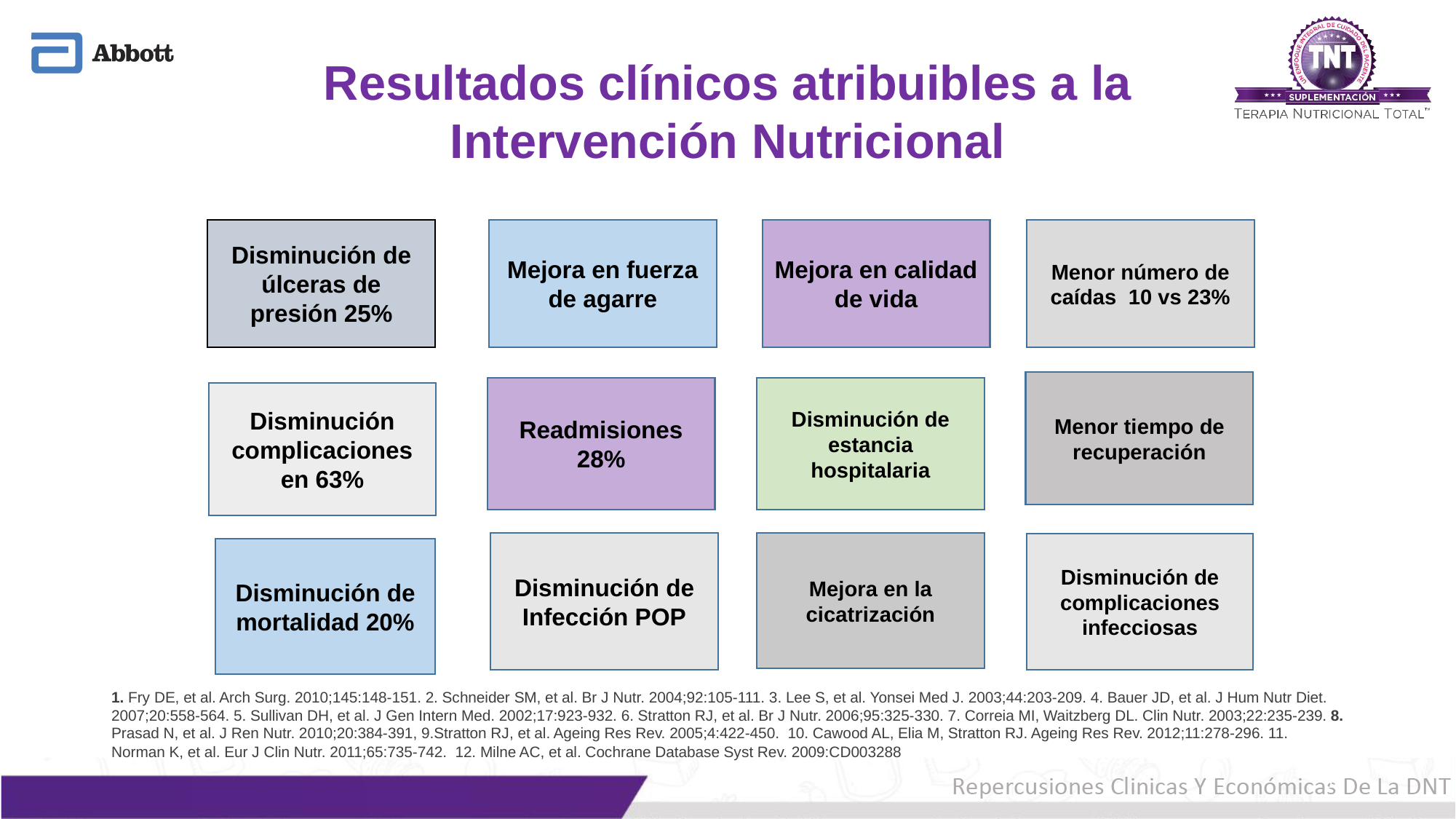

Resultados clínicos atribuibles a la Intervención Nutricional
Disminución de úlceras de presión 25%
Mejora en fuerza de agarre
Mejora en calidad de vida
Menor número de caídas  10 vs 23%
Menor tiempo de recuperación
Readmisiones
28%
Disminución de estancia hospitalaria
Disminución complicaciones en 63%
Disminución de Infección POP
Mejora en la cicatrización
Disminución de complicaciones infecciosas
Disminución de mortalidad 20%
1. Fry DE, et al. Arch Surg. 2010;145:148-151. 2. Schneider SM, et al. Br J Nutr. 2004;92:105-111. 3. Lee S, et al. Yonsei Med J. 2003;44:203-209. 4. Bauer JD, et al. J Hum Nutr Diet. 2007;20:558-564. 5. Sullivan DH, et al. J Gen Intern Med. 2002;17:923-932. 6. Stratton RJ, et al. Br J Nutr. 2006;95:325-330. 7. Correia MI, Waitzberg DL. Clin Nutr. 2003;22:235-239. 8. Prasad N, et al. J Ren Nutr. 2010;20:384-391, 9.Stratton RJ, et al. Ageing Res Rev. 2005;4:422-450.  10. Cawood AL, Elia M, Stratton RJ. Ageing Res Rev. 2012;11:278-296. 11. Norman K, et al. Eur J Clin Nutr. 2011;65:735-742.  12. Milne AC, et al. Cochrane Database Syst Rev. 2009:CD003288
13